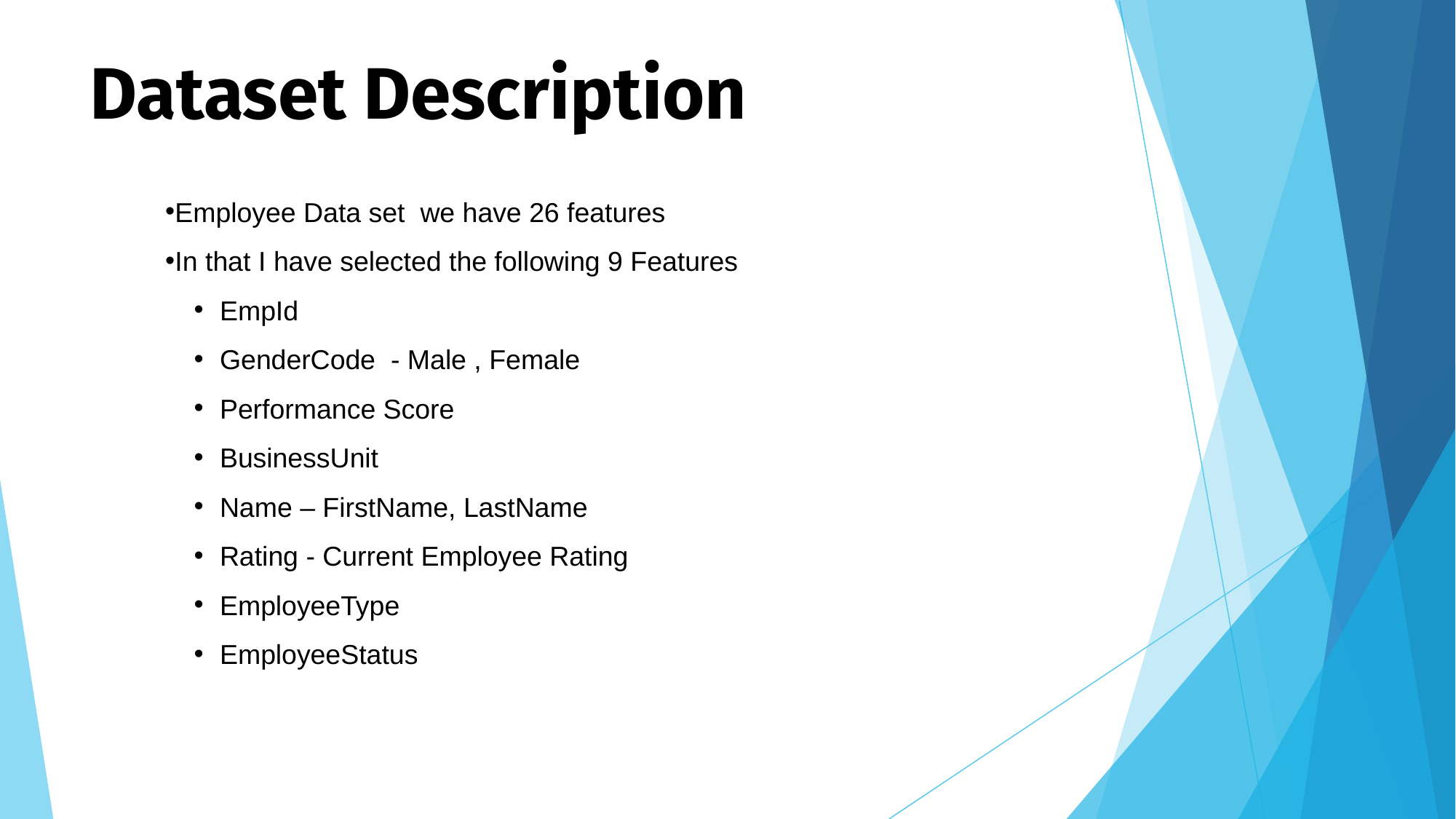

# Dataset Description
Employee Data set  we have 26 features
In that I have selected the following 9 Features
EmpId
GenderCode  - Male , Female
Performance Score
BusinessUnit
Name – FirstName, LastName
Rating - Current Employee Rating
EmployeeType
EmployeeStatus